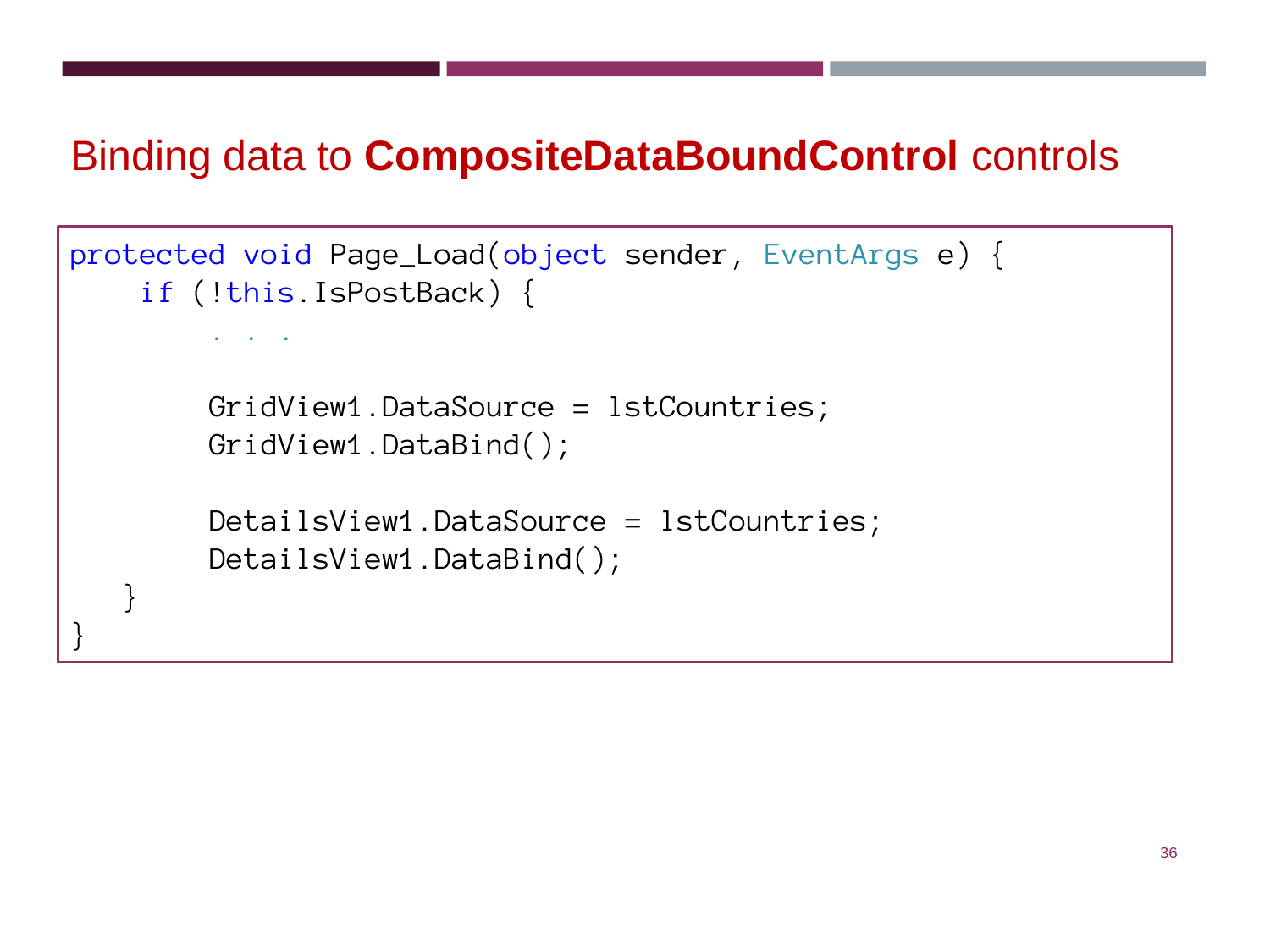

Binding data to CompositeDataBoundControl controls
protected void Page_Load(object sender, EventArgs e) {
    if (!this.IsPostBack) {
        . . .

        GridView1.DataSource = lstCountries;
        GridView1.DataBind();

        DetailsView1.DataSource = lstCountries;
        DetailsView1.DataBind();
   }
}
36